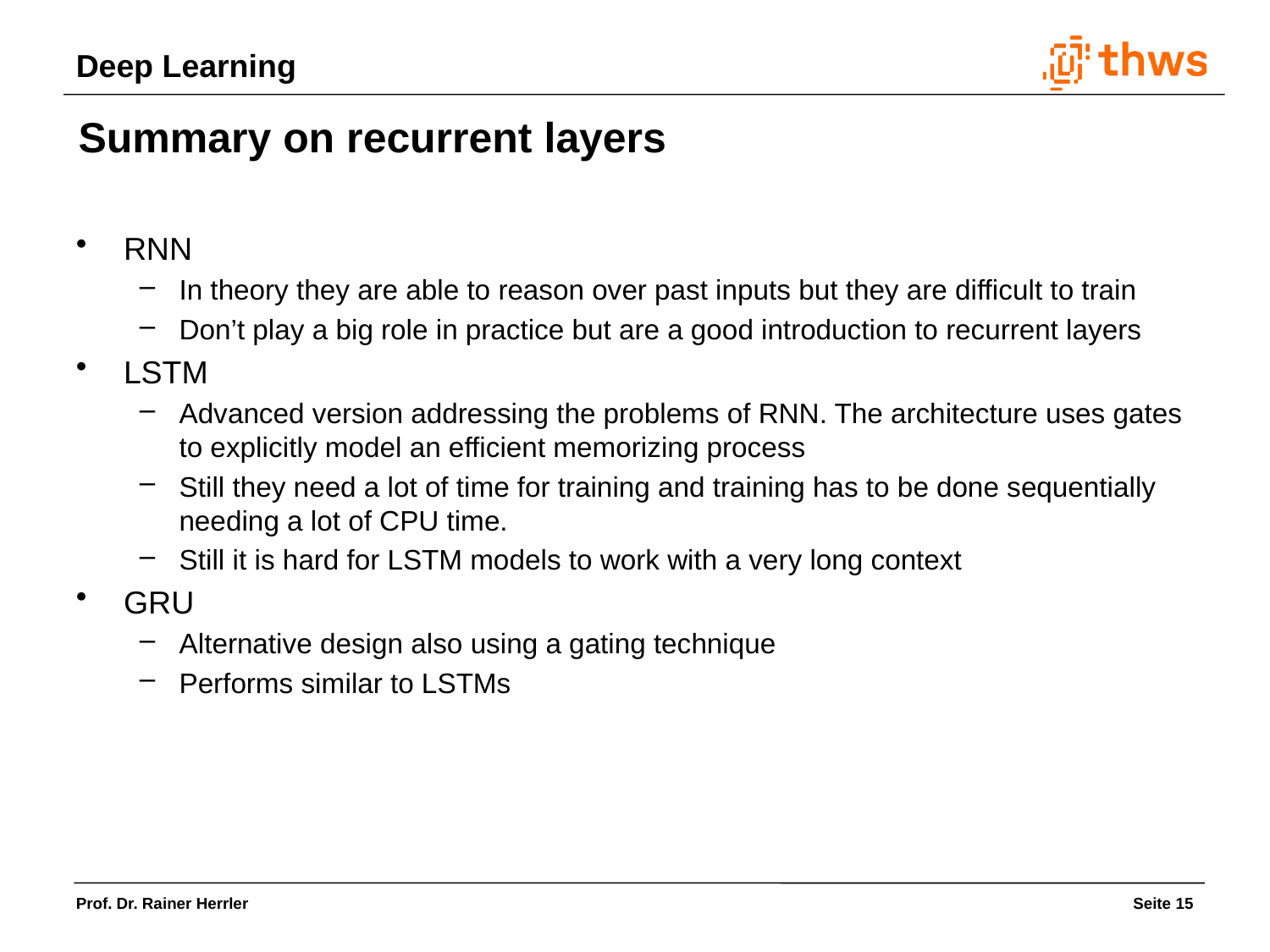

Summary on recurrent layers
RNN
In theory they are able to reason over past inputs but they are difficult to train
Don’t play a big role in practice but are a good introduction to recurrent layers
LSTM
Advanced version addressing the problems of RNN. The architecture uses gates to explicitly model an efficient memorizing process
Still they need a lot of time for training and training has to be done sequentially needing a lot of CPU time.
Still it is hard for LSTM models to work with a very long context
GRU
Alternative design also using a gating technique
Performs similar to LSTMs